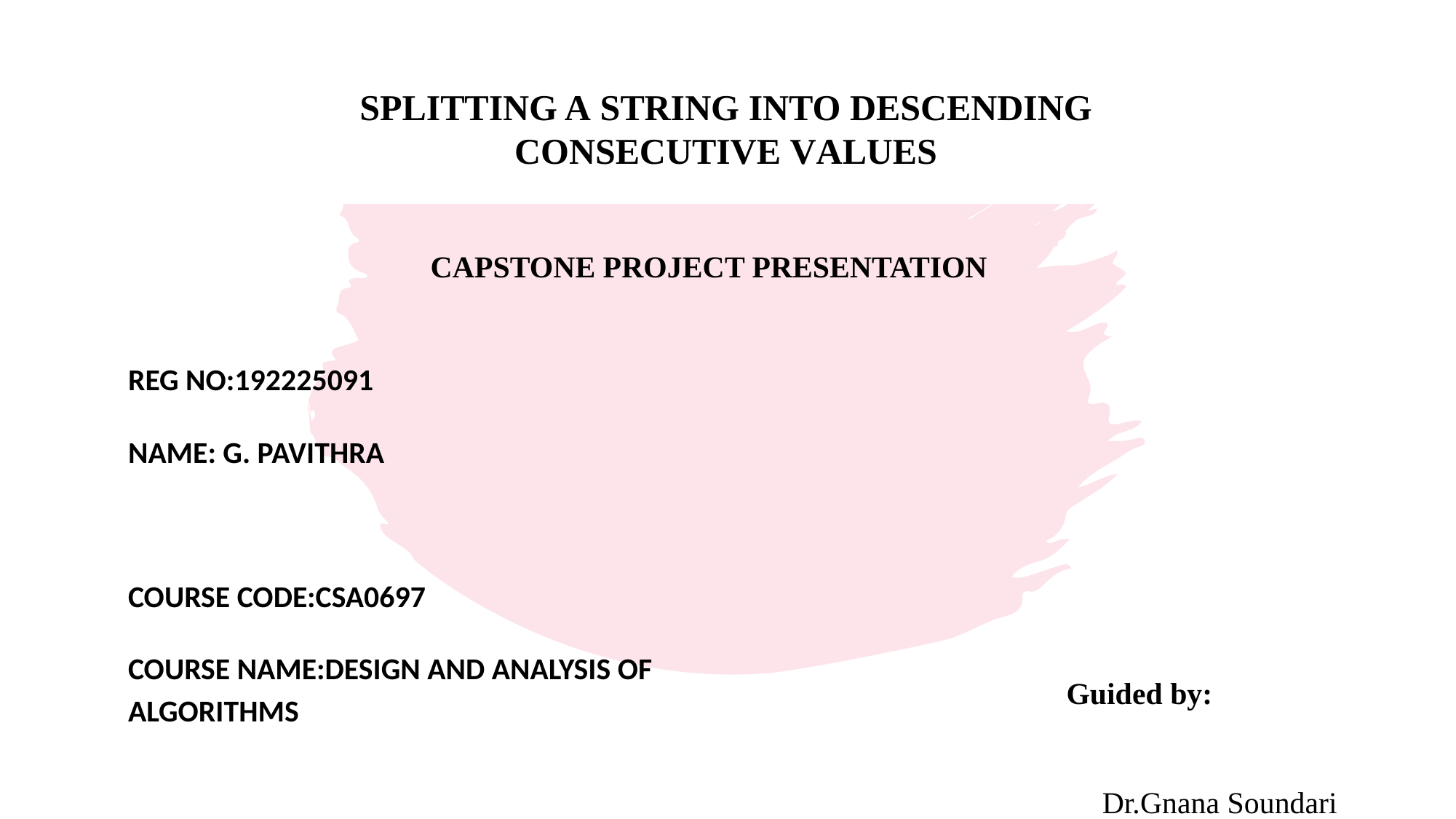

SPLITTING A STRING INTO DESCENDING CONSECUTIVE VALUES
# CAPSTONE PROJECT PRESENTATION
Reg No:192225091
Name: G. Pavithra

Course Code:CSA0697
Course Name:Design and Analysis of Algorithms

   Guided by:
Dr.Gnana Soundari